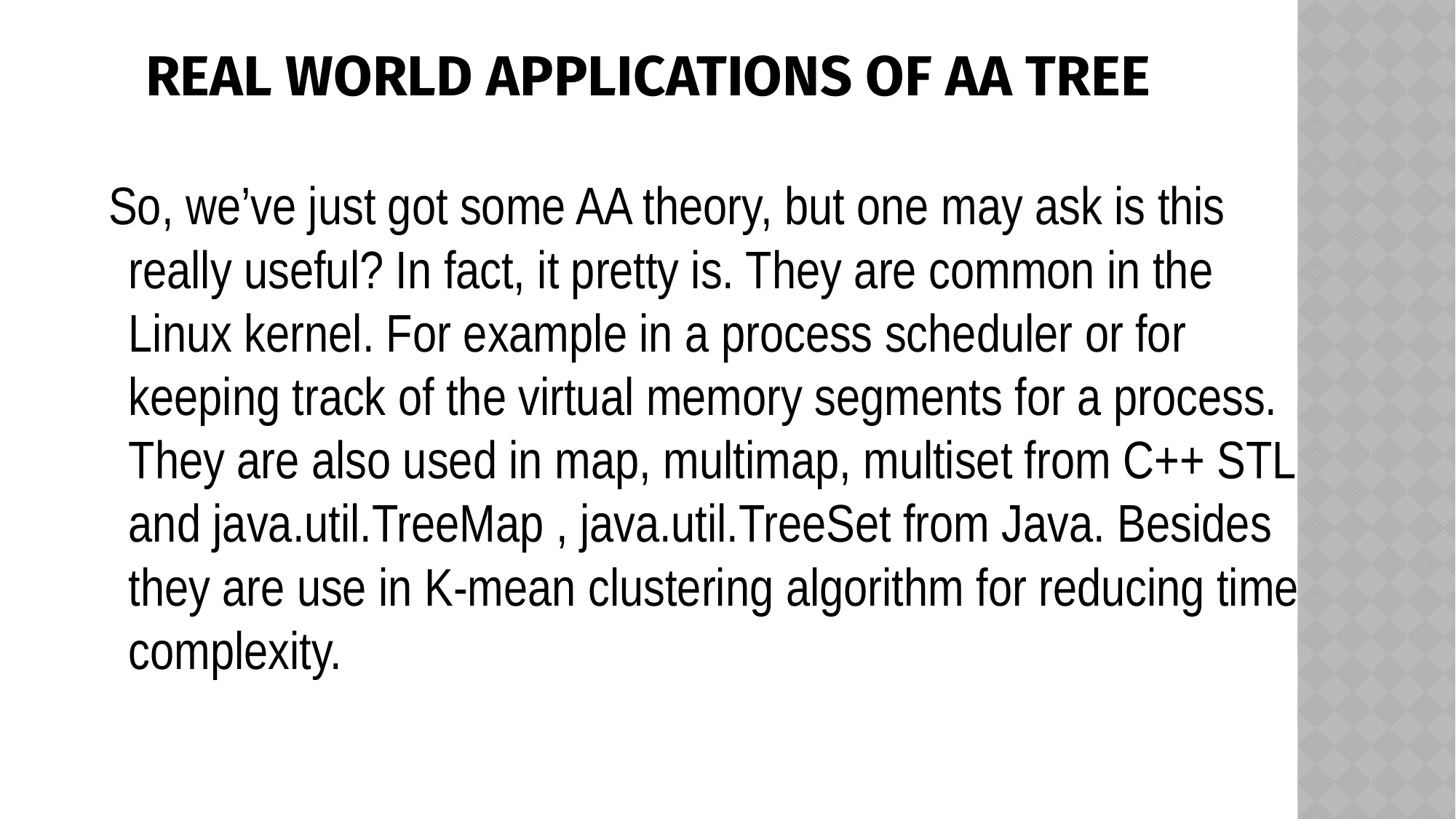

# Real world applications of AA Tree
 So, we’ve just got some AA theory, but one may ask is this really useful? In fact, it pretty is. They are common in the Linux kernel. For example in a process scheduler or for keeping track of the virtual memory segments for a process. They are also used in map, multimap, multiset from C++ STL and java.util.TreeMap , java.util.TreeSet from Java. Besides they are use in K-mean clustering algorithm for reducing time complexity.